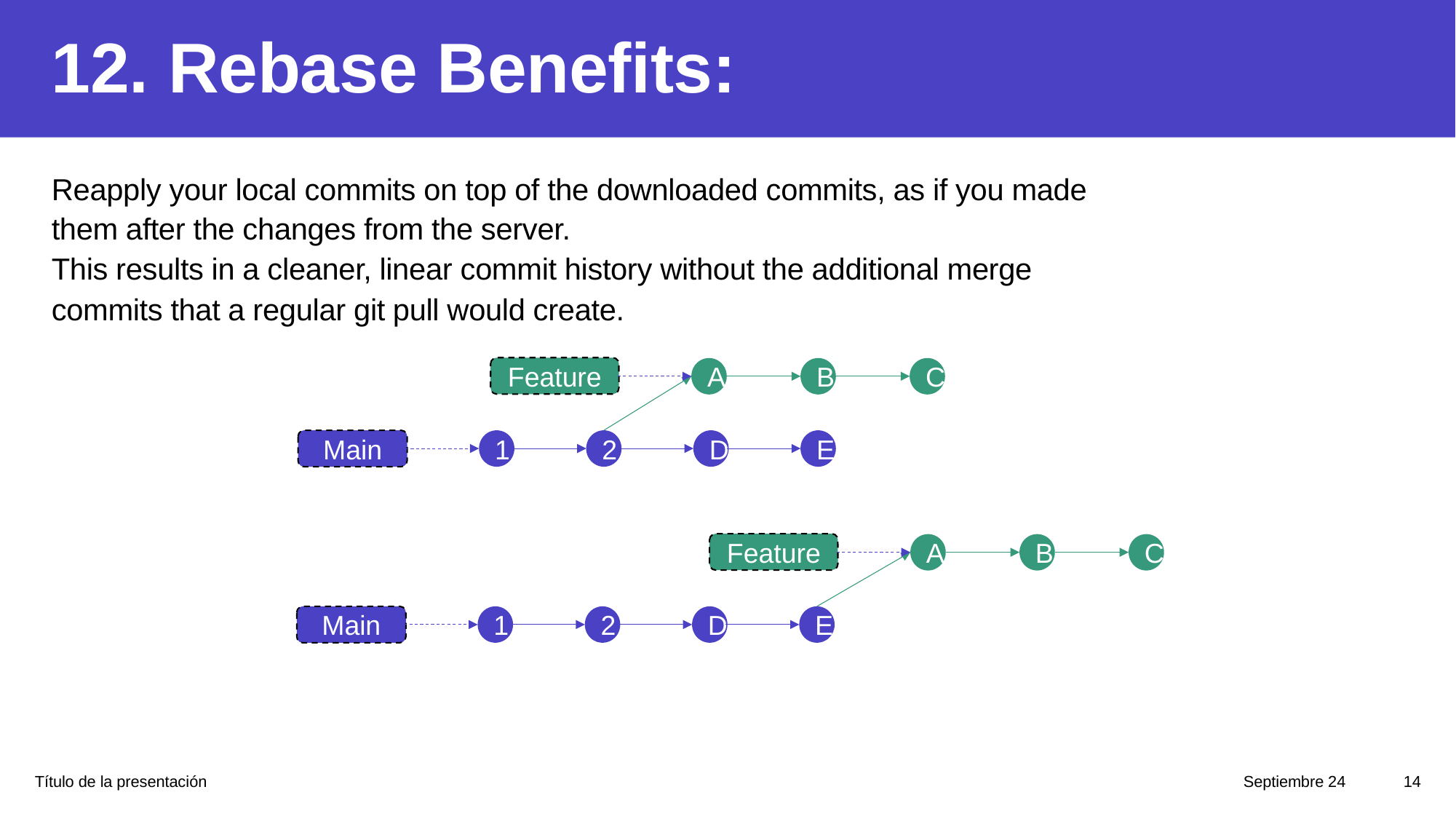

# 12. Rebase Benefits:
Reapply your local commits on top of the downloaded commits, as if you made them after the changes from the server.
This results in a cleaner, linear commit history without the additional merge commits that a regular git pull would create.

Feature
A
B
C
Main
1
2
D
E
Feature
A
B
C
Main
1
2
D
E
Septiembre 24
Título de la presentación
14